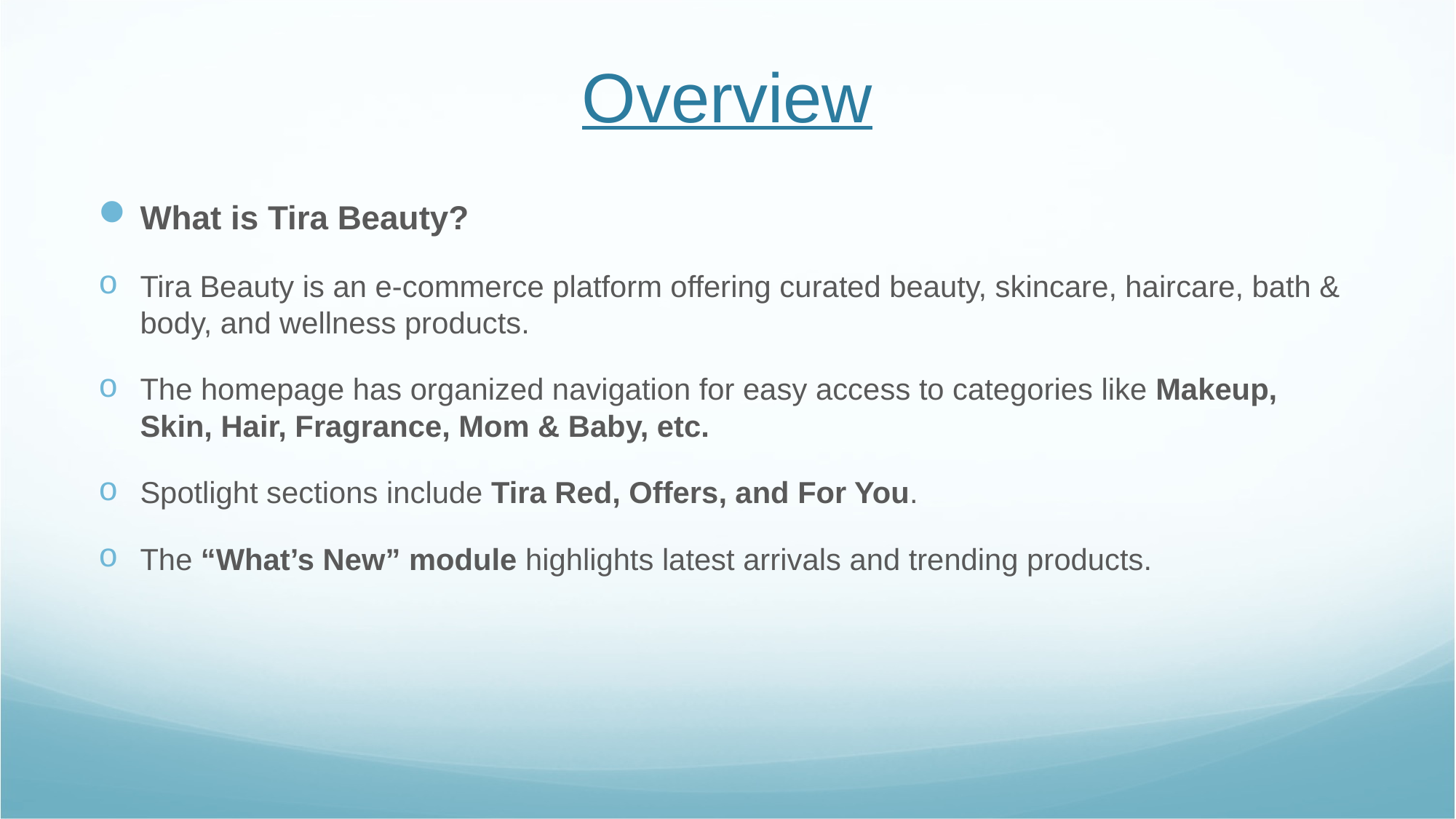

# Overview
What is Tira Beauty?
Tira Beauty is an e-commerce platform offering curated beauty, skincare, haircare, bath & body, and wellness products.
The homepage has organized navigation for easy access to categories like Makeup, Skin, Hair, Fragrance, Mom & Baby, etc.
Spotlight sections include Tira Red, Offers, and For You.
The “What’s New” module highlights latest arrivals and trending products.